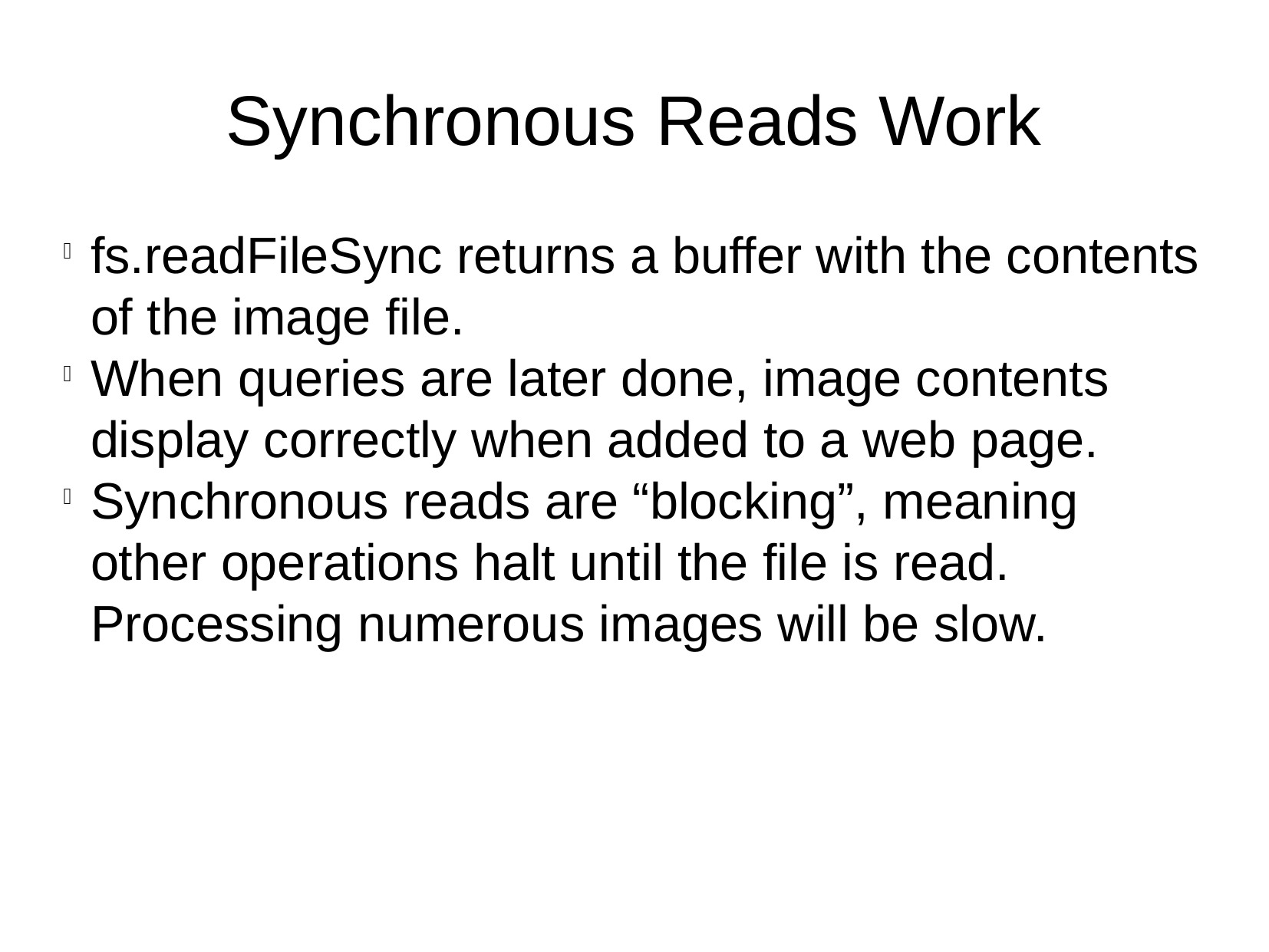

Synchronous Reads Work
fs.readFileSync returns a buffer with the contents of the image file.
When queries are later done, image contents display correctly when added to a web page.
Synchronous reads are “blocking”, meaning other operations halt until the file is read. Processing numerous images will be slow.